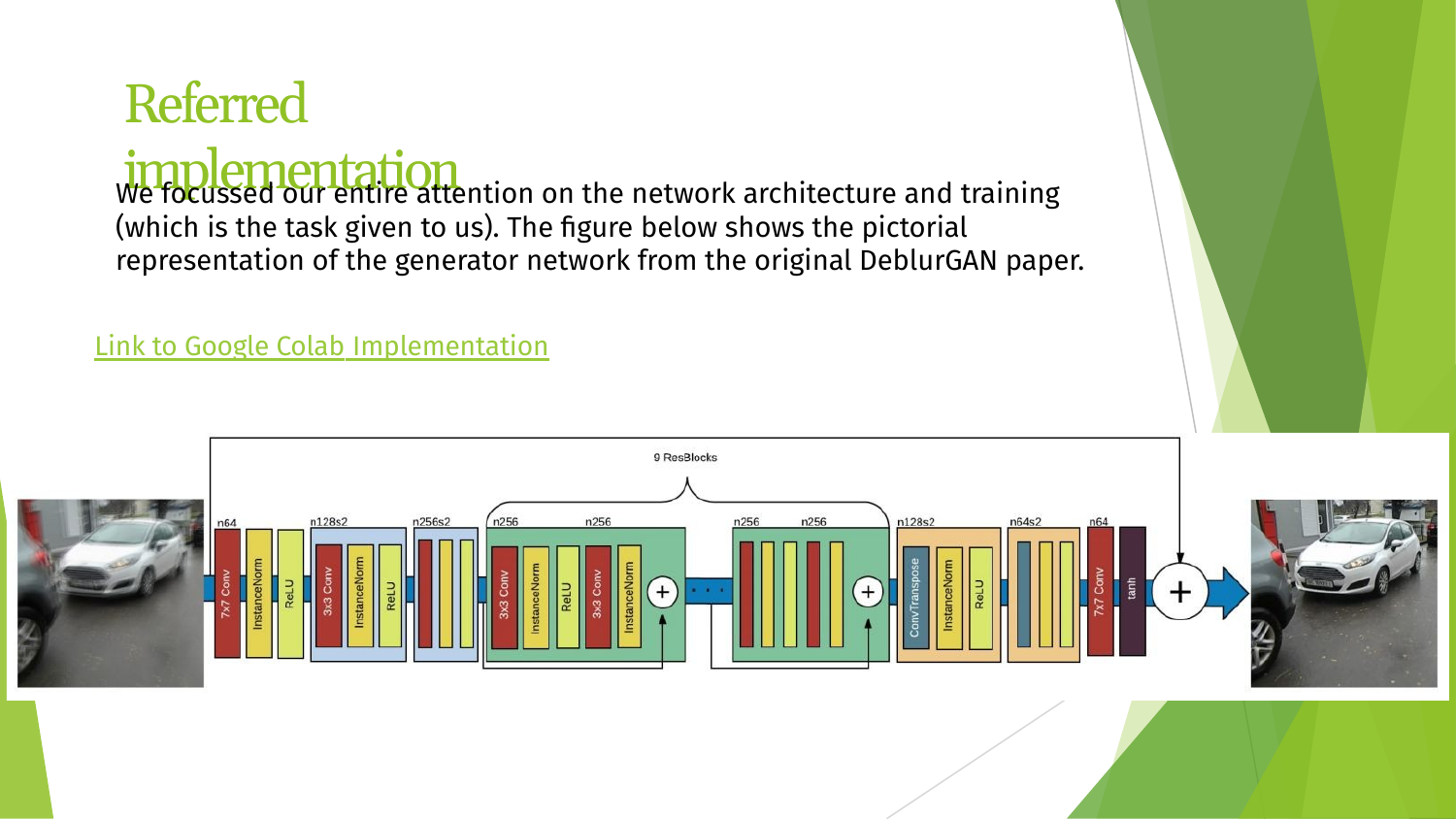

# Referred implementation
We focussed our entire attention on the network architecture and training  (which is the task given to us). The figure below shows the pictorial  representation of the generator network from the original DeblurGAN paper.

Link to Google Colab Implementation